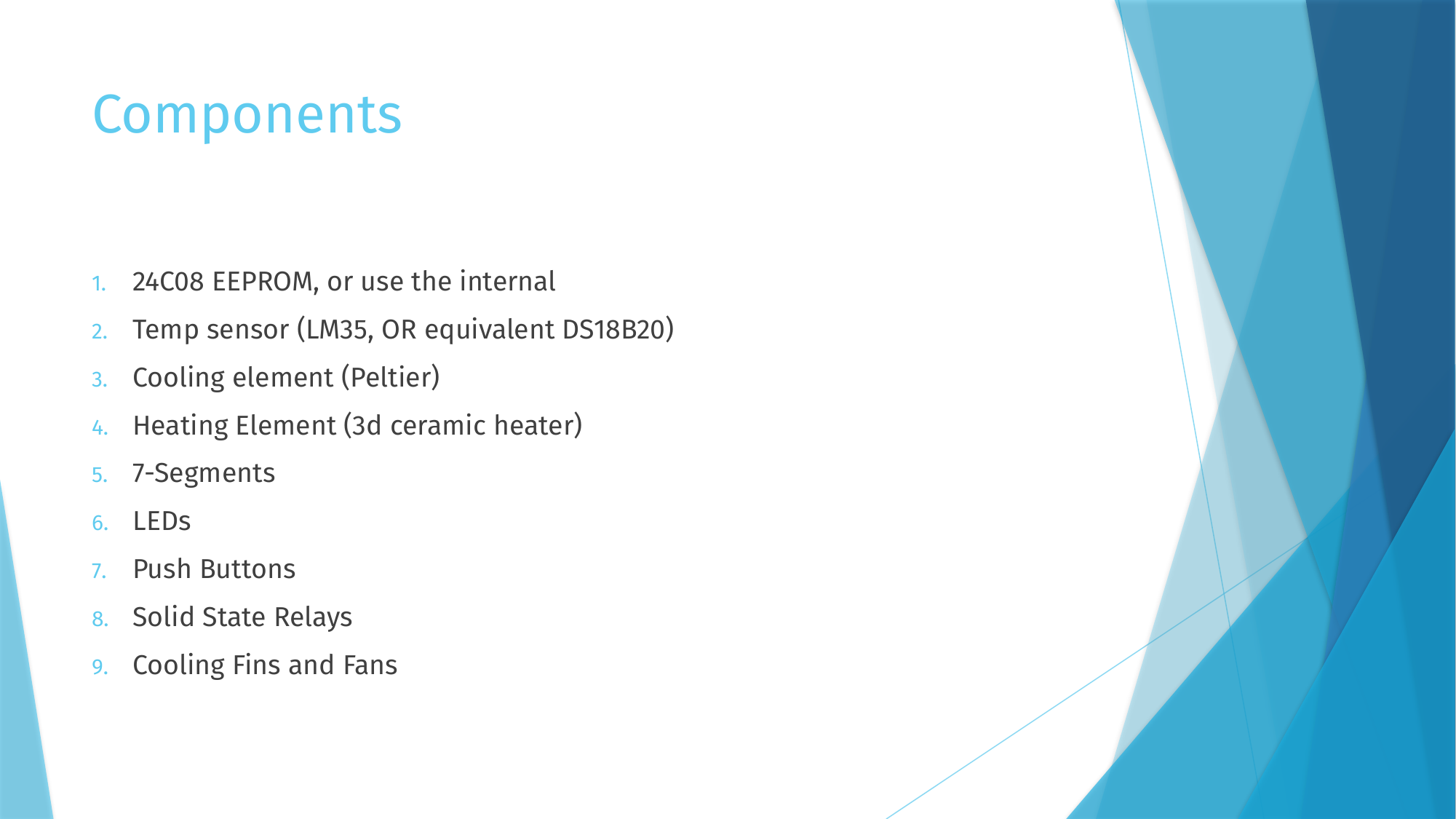

# Components
24C08 EEPROM, or use the internal
Temp sensor (LM35, OR equivalent DS18B20)
Cooling element (Peltier)
Heating Element (3d ceramic heater)
7-Segments
LEDs
Push Buttons
Solid State Relays
Cooling Fins and Fans